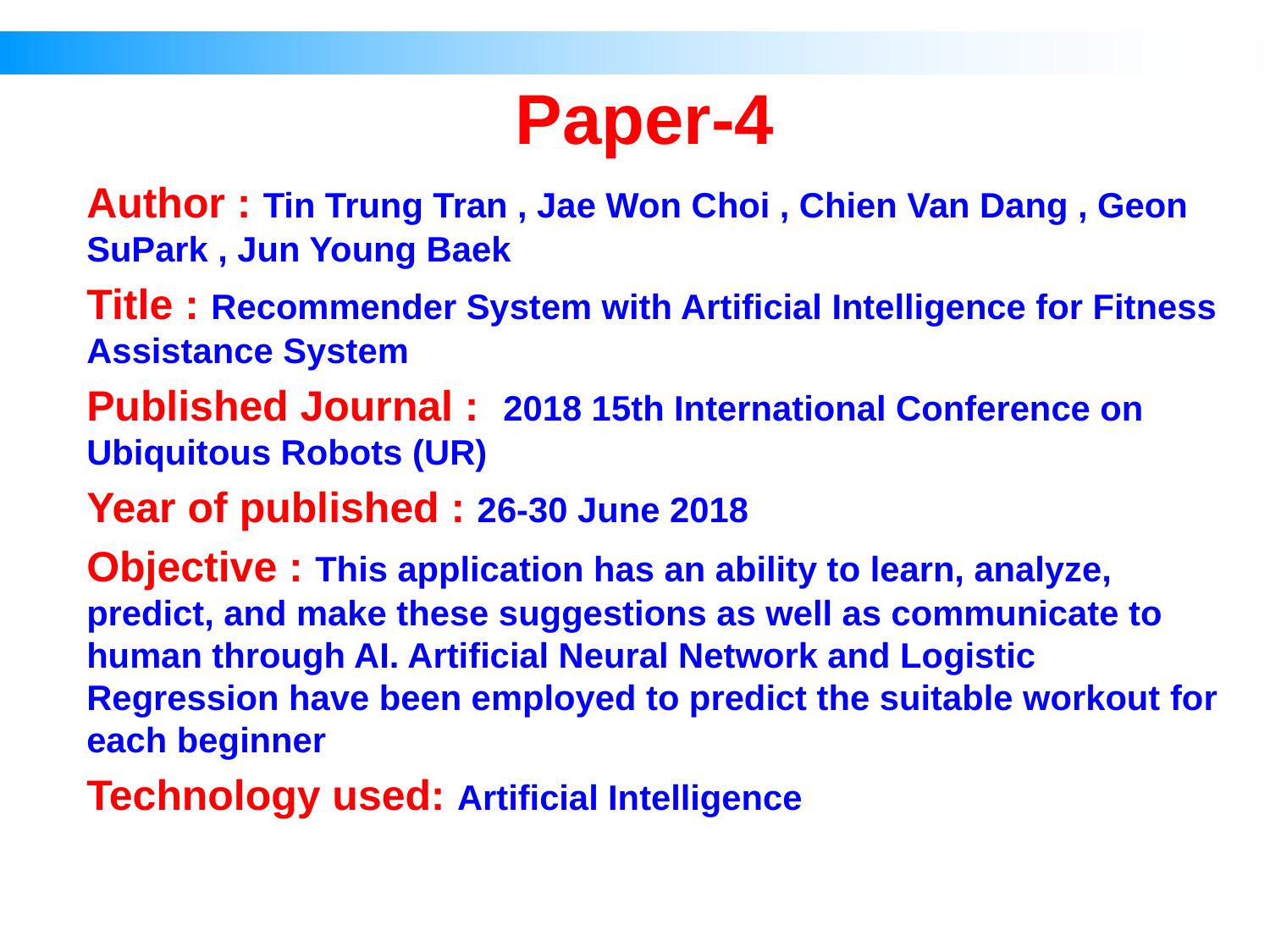

# Paper-4
Author : Tin Trung Tran , Jae Won Choi , Chien Van Dang , Geon SuPark , Jun Young Baek
Title : Recommender System with Artificial Intelligence for Fitness Assistance System
Published Journal :  2018 15th International Conference on Ubiquitous Robots (UR)
Year of published : 26-30 June 2018
Objective : This application has an ability to learn, analyze, predict, and make these suggestions as well as communicate to human through AI. Artificial Neural Network and Logistic Regression have been employed to predict the suitable workout for each beginner
Technology used: Artificial Intelligence